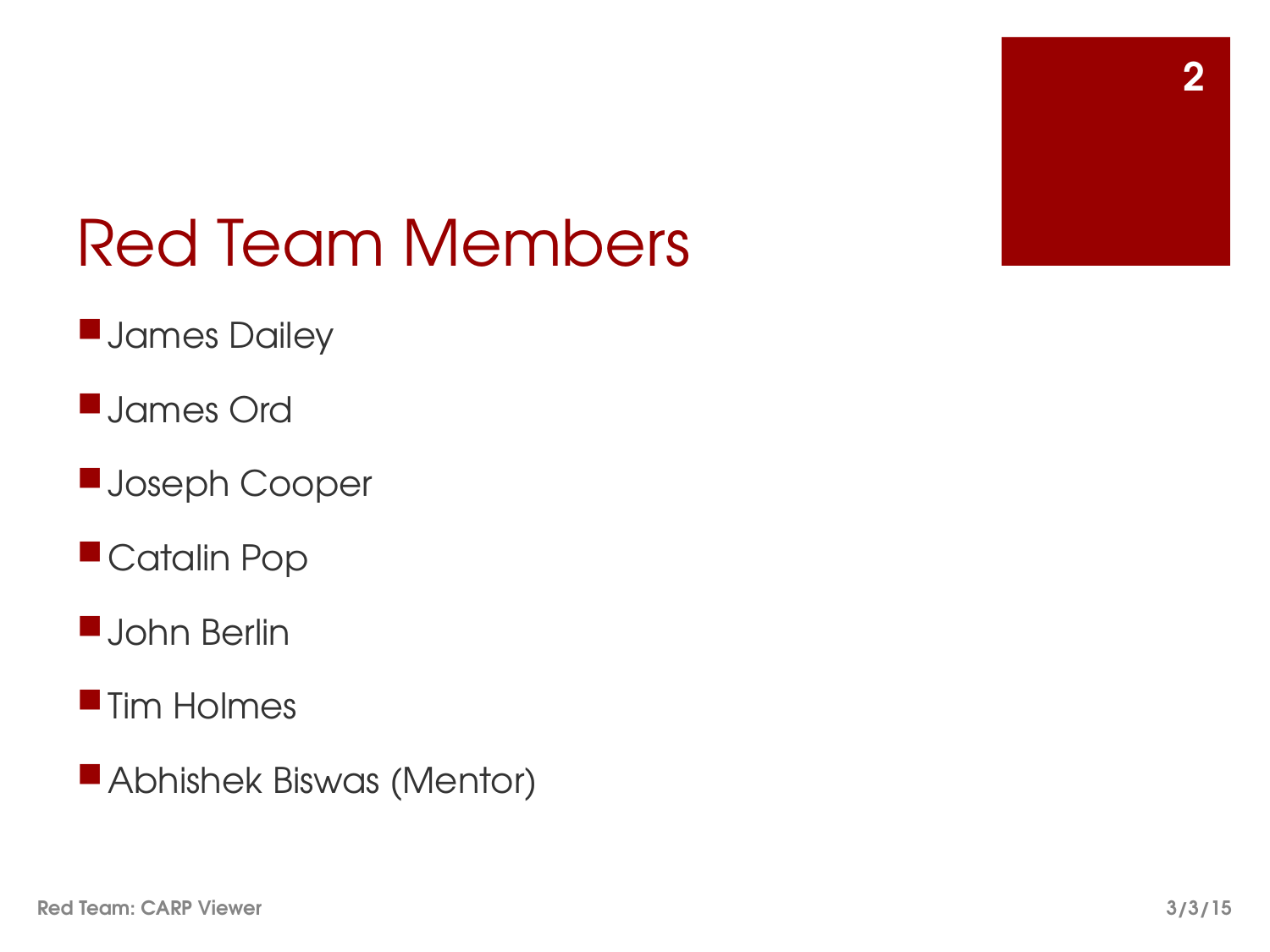

2
# Red Team Members
James Dailey
James Ord
Joseph Cooper
Catalin Pop
John Berlin
Tim Holmes
Abhishek Biswas (Mentor)
Red Team: CARP Viewer
3/3/15